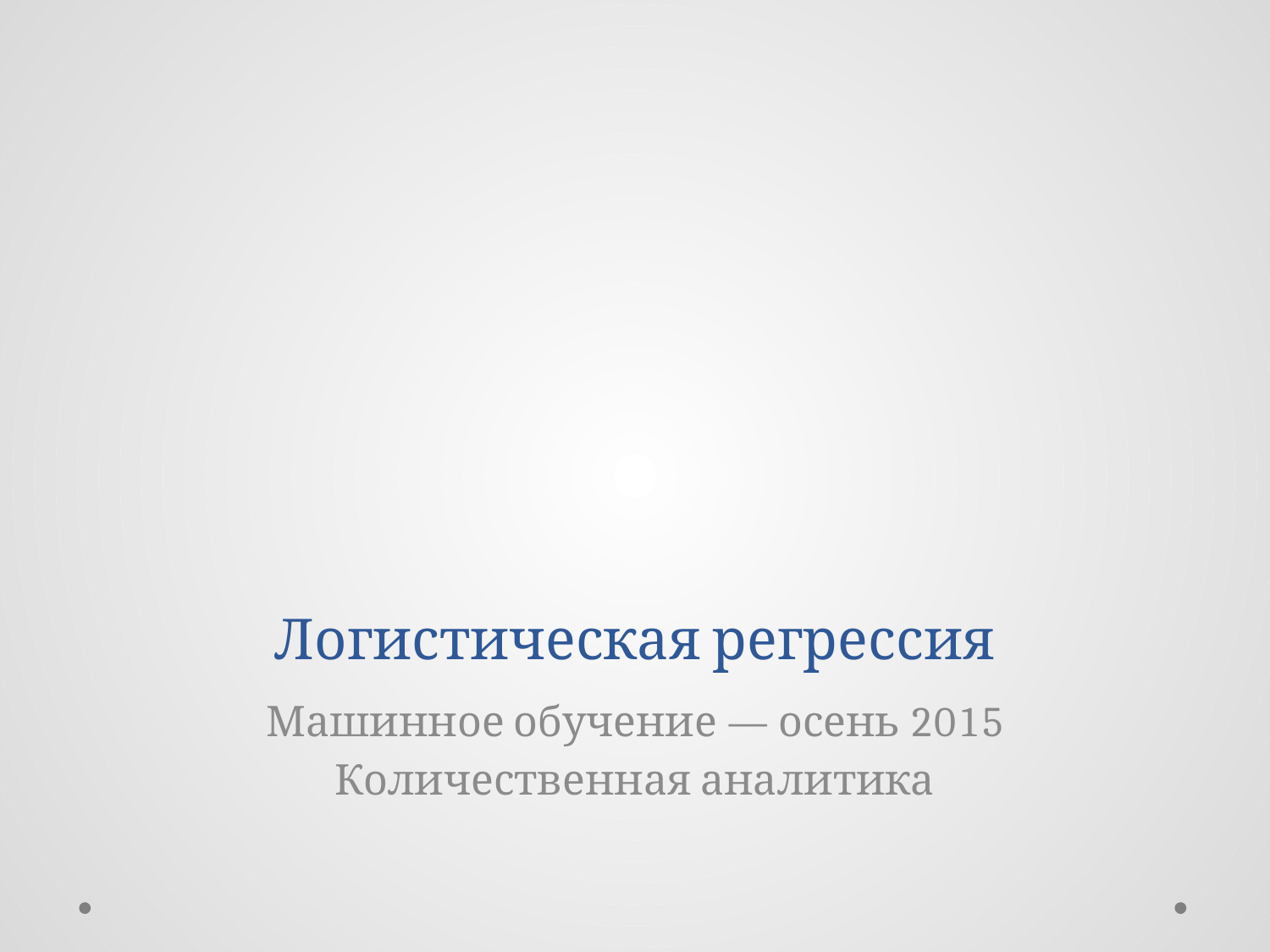

# Логистическая регрессия
Машинное обучение — осень 2015
Количественная аналитика